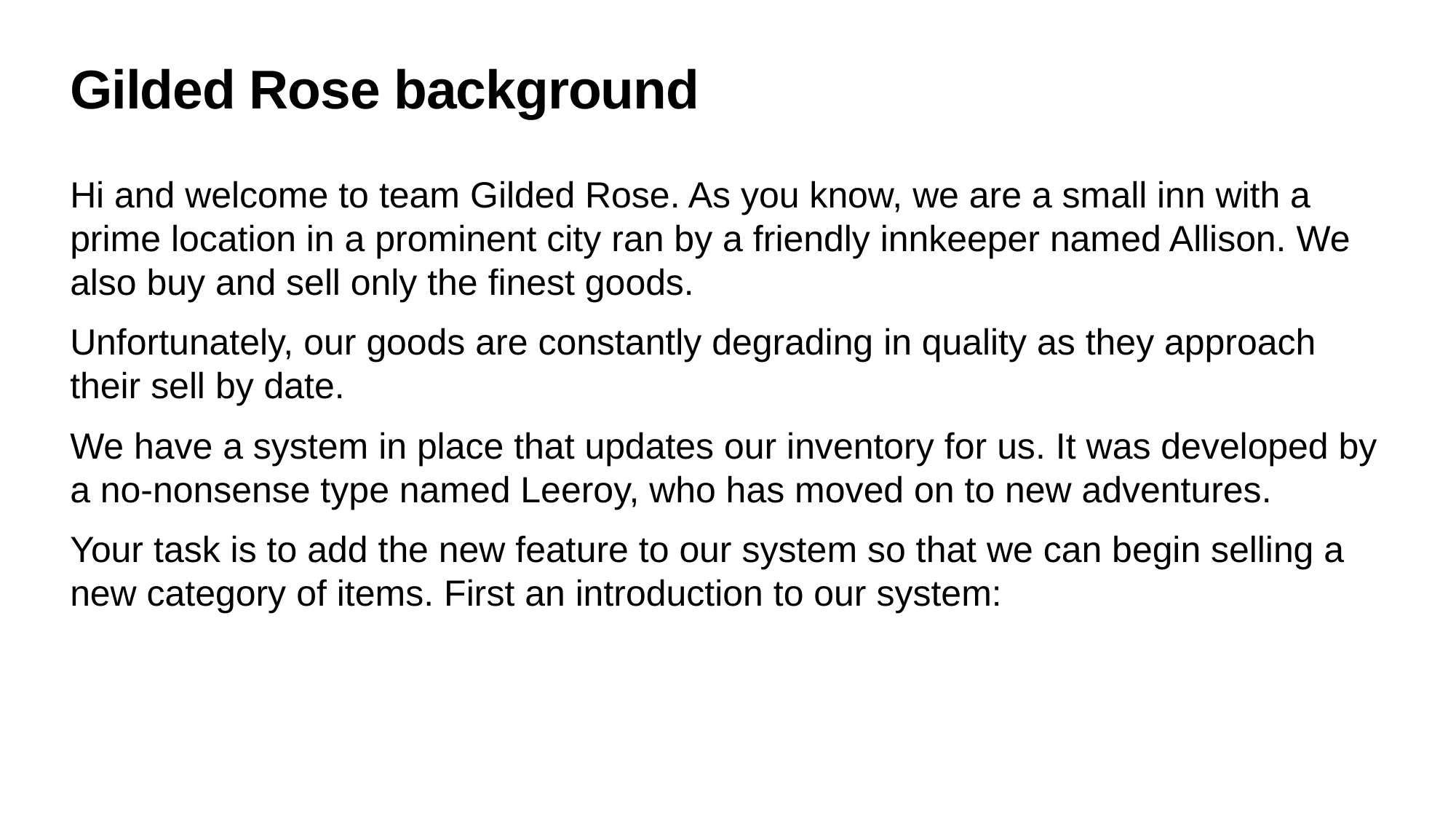

# Gilded Rose background
Hi and welcome to team Gilded Rose. As you know, we are a small inn with a prime location in a prominent city ran by a friendly innkeeper named Allison. We also buy and sell only the finest goods.
Unfortunately, our goods are constantly degrading in quality as they approach their sell by date.
We have a system in place that updates our inventory for us. It was developed by a no-nonsense type named Leeroy, who has moved on to new adventures.
Your task is to add the new feature to our system so that we can begin selling a new category of items. First an introduction to our system: